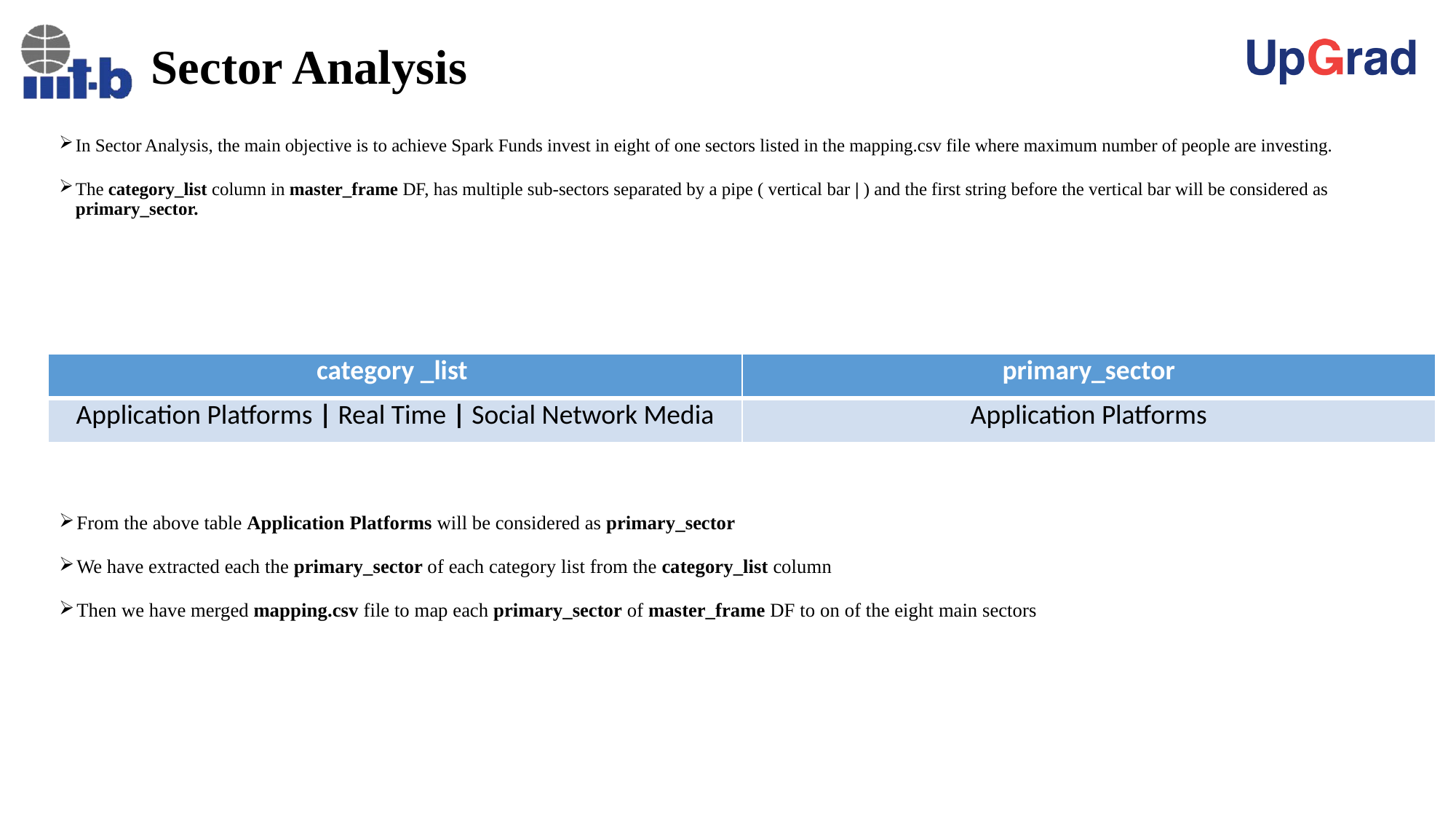

Sector Analysis
In Sector Analysis, the main objective is to achieve Spark Funds invest in eight of one sectors listed in the mapping.csv file where maximum number of people are investing.

The category_list column in master_frame DF, has multiple sub-sectors separated by a pipe ( vertical bar | ) and the first string before the vertical bar will be considered as primary_sector.

| category \_list | primary\_sector |
| --- | --- |
| Application Platforms | Real Time | Social Network Media | Application Platforms |
From the above table Application Platforms will be considered as primary_sector

We have extracted each the primary_sector of each category list from the category_list column

Then we have merged mapping.csv file to map each primary_sector of master_frame DF to on of the eight main sectors